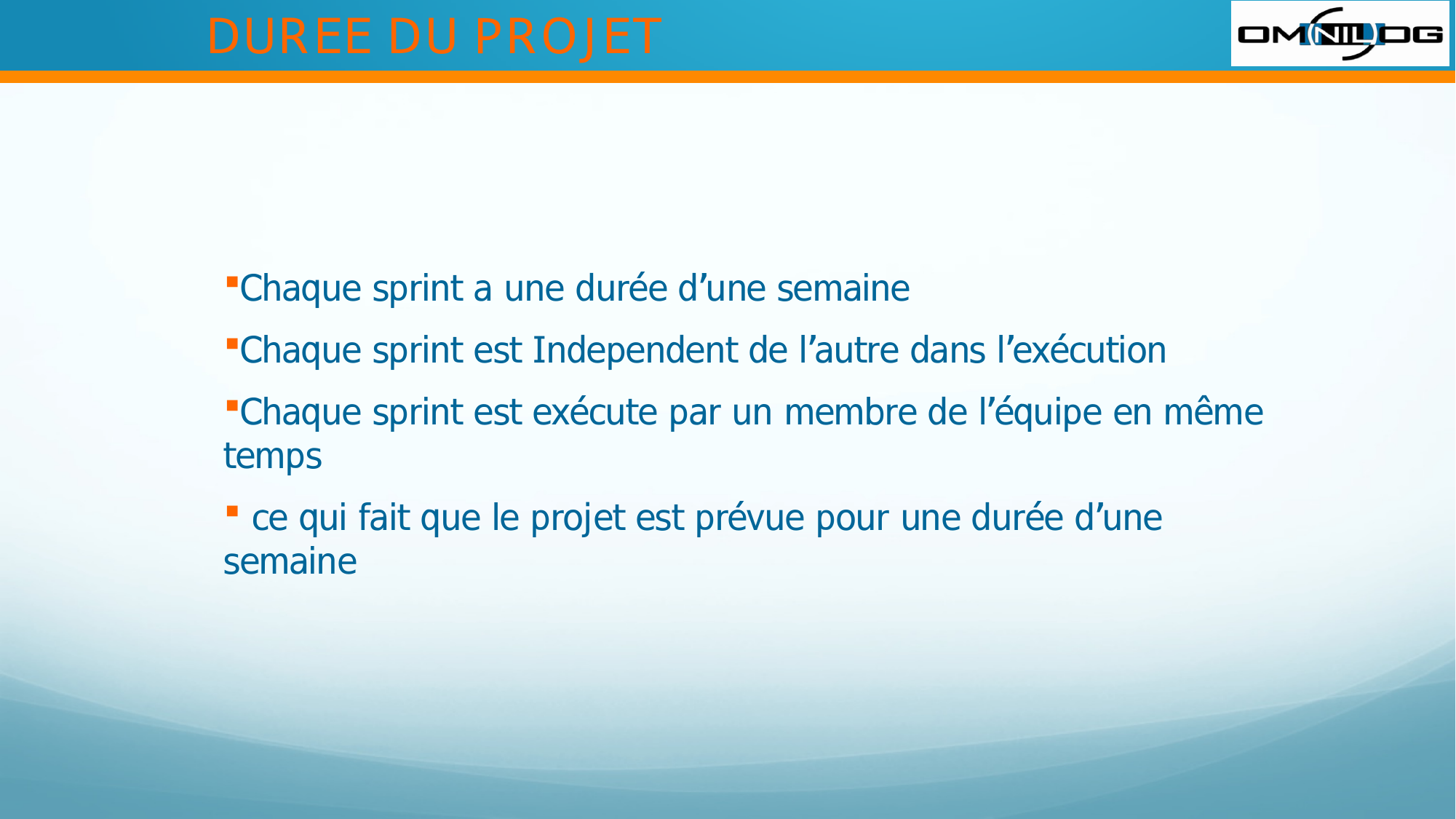

DUREE DU PROJET

Chaque sprint a une durée d’une semaine
Chaque sprint est Independent de l’autre dans l’exécution
Chaque sprint est exécute par un membre de l’équipe en même temps
 ce qui fait que le projet est prévue pour une durée d’une semaine